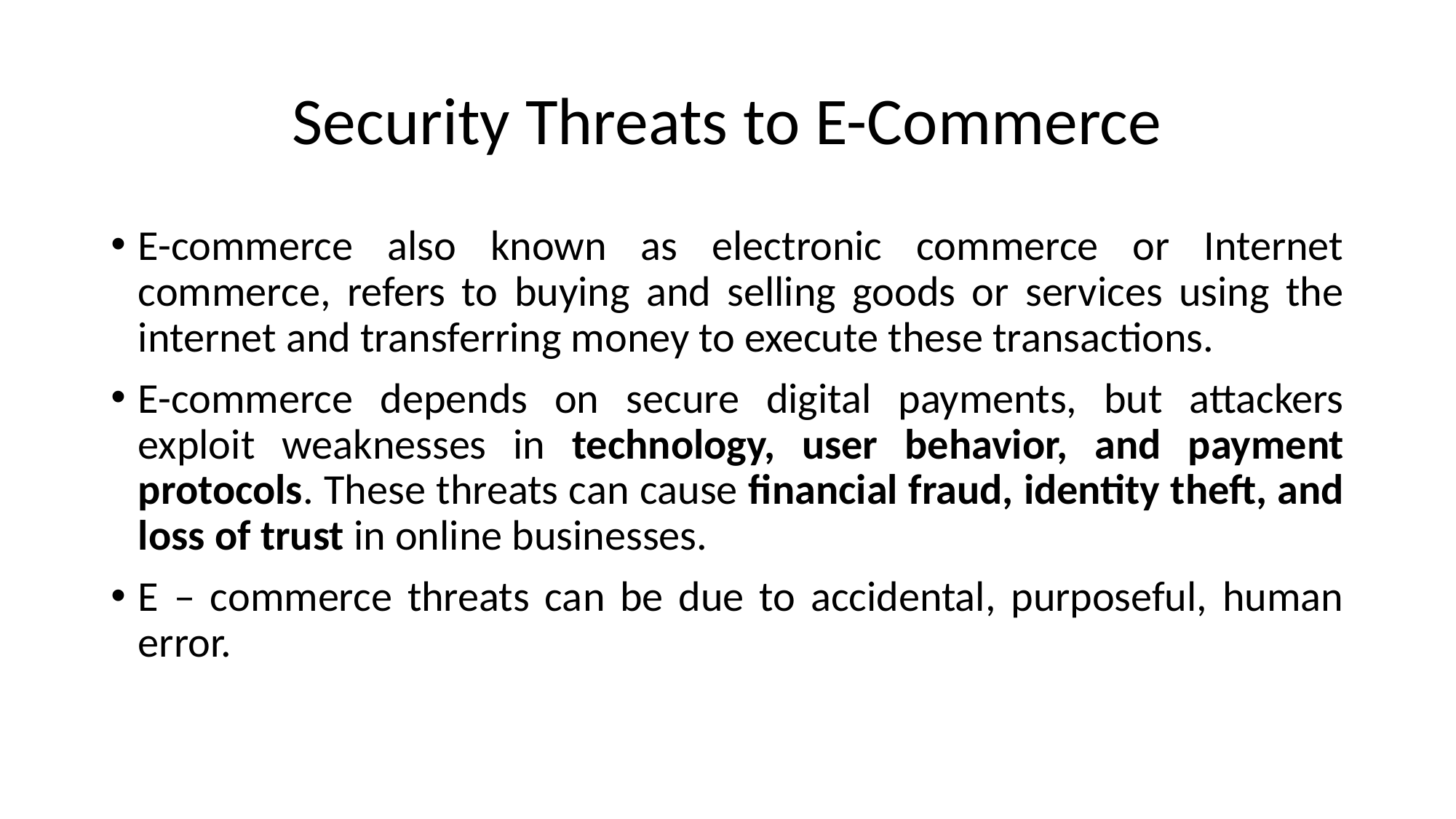

# Security Threats to E-Commerce
E-commerce also known as electronic commerce or Internet commerce, refers to buying and selling goods or services using the internet and transferring money to execute these transactions.
E-commerce depends on secure digital payments, but attackers exploit weaknesses in technology, user behavior, and payment protocols. These threats can cause financial fraud, identity theft, and loss of trust in online businesses.
E – commerce threats can be due to accidental, purposeful, human error.